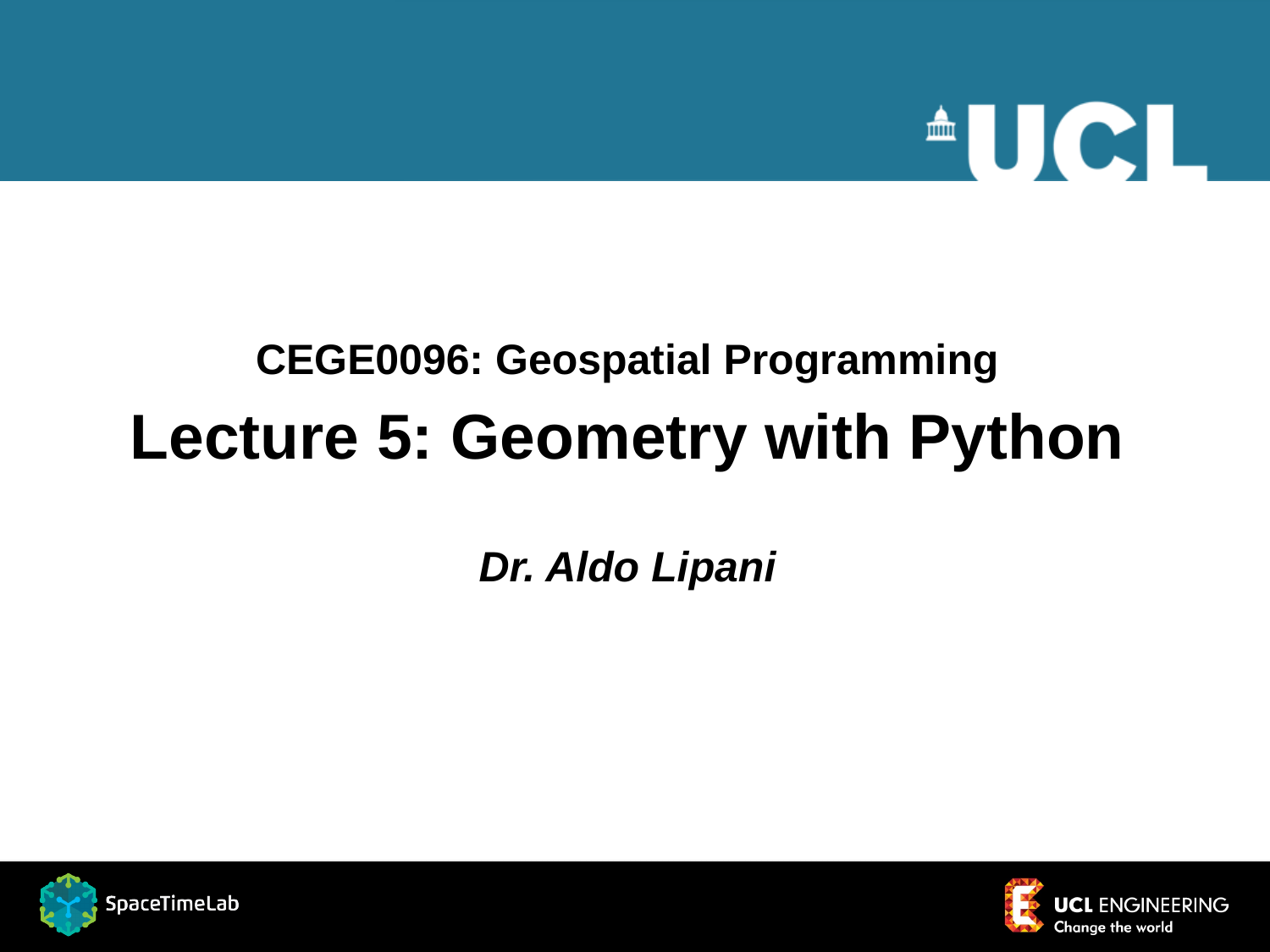

CEGE0096: Geospatial Programming
Lecture 5: Geometry with Python

Dr. Aldo Lipani